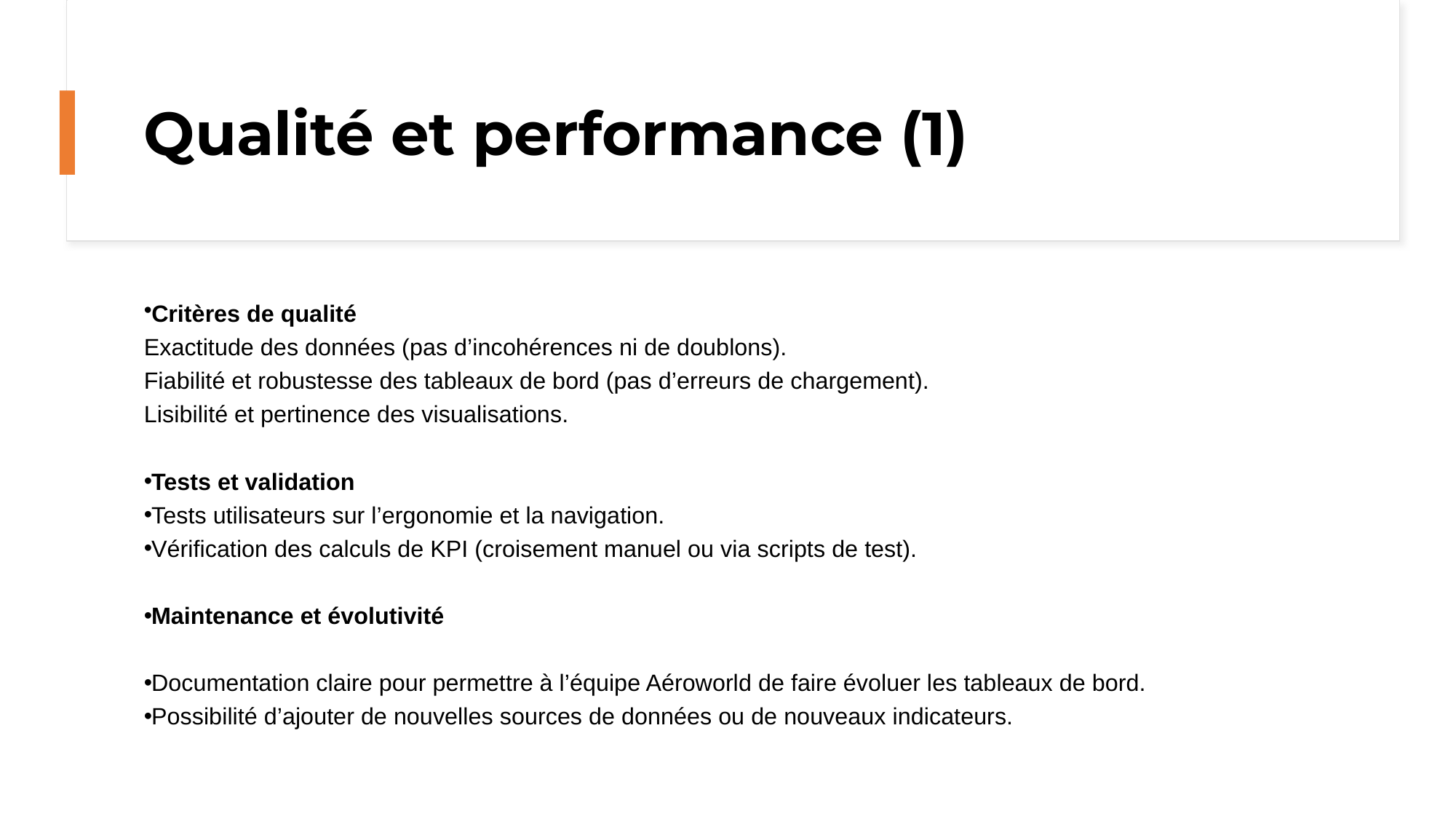

# Qualité et performance (1)

Critères de qualité
Exactitude des données (pas d’incohérences ni de doublons).
Fiabilité et robustesse des tableaux de bord (pas d’erreurs de chargement).
Lisibilité et pertinence des visualisations.

Tests et validation
Tests utilisateurs sur l’ergonomie et la navigation.
Vérification des calculs de KPI (croisement manuel ou via scripts de test).

Maintenance et évolutivité

Documentation claire pour permettre à l’équipe Aéroworld de faire évoluer les tableaux de bord.
Possibilité d’ajouter de nouvelles sources de données ou de nouveaux indicateurs.